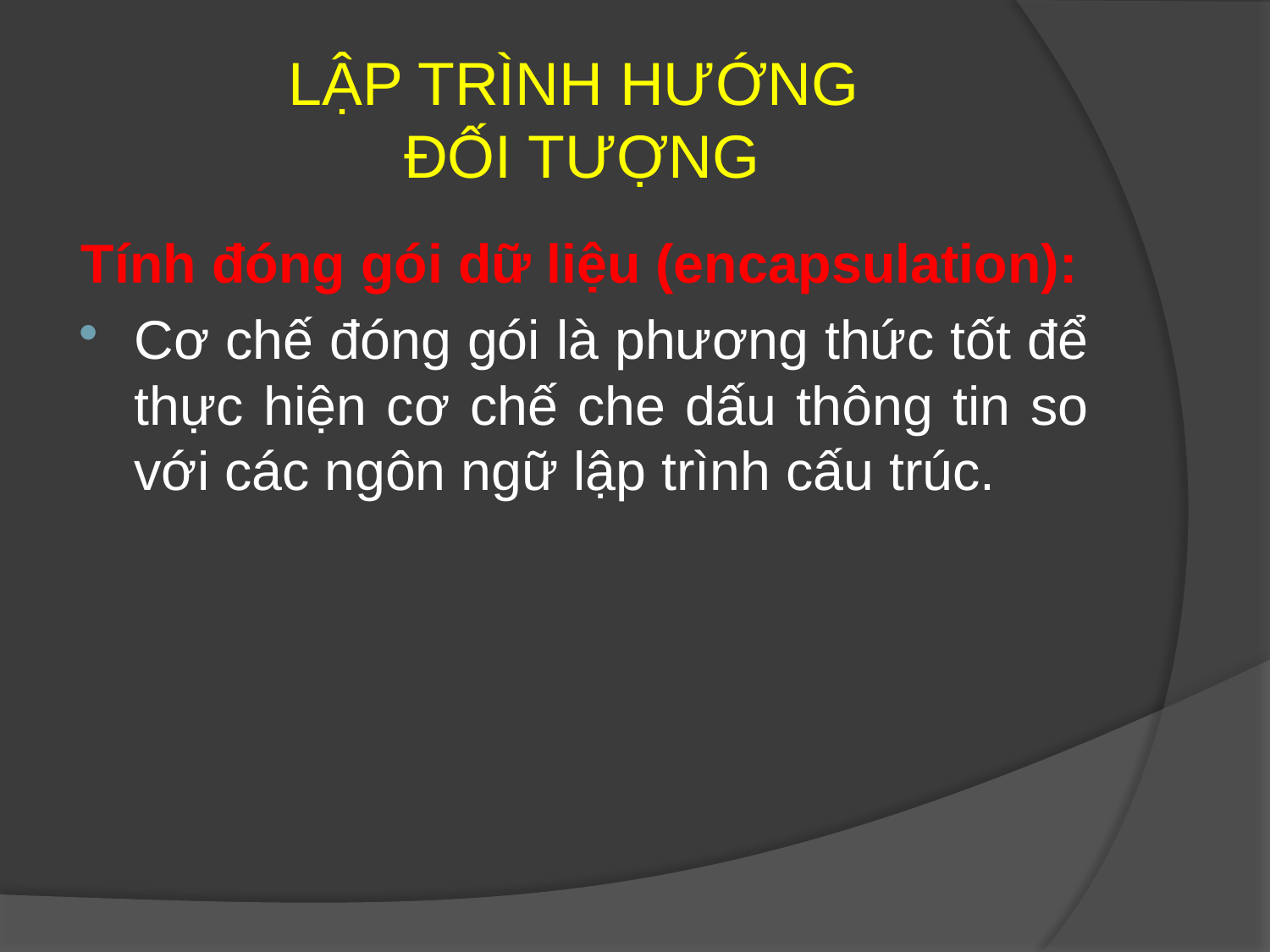

# LẬP TRÌNH HƯỚNG ĐỐI TƯỢNG
Tính đóng gói dữ liệu (encapsulation):
Cơ chế đóng gói là phương thức tốt để thực hiện cơ chế che dấu thông tin so với các ngôn ngữ lập trình cấu trúc.